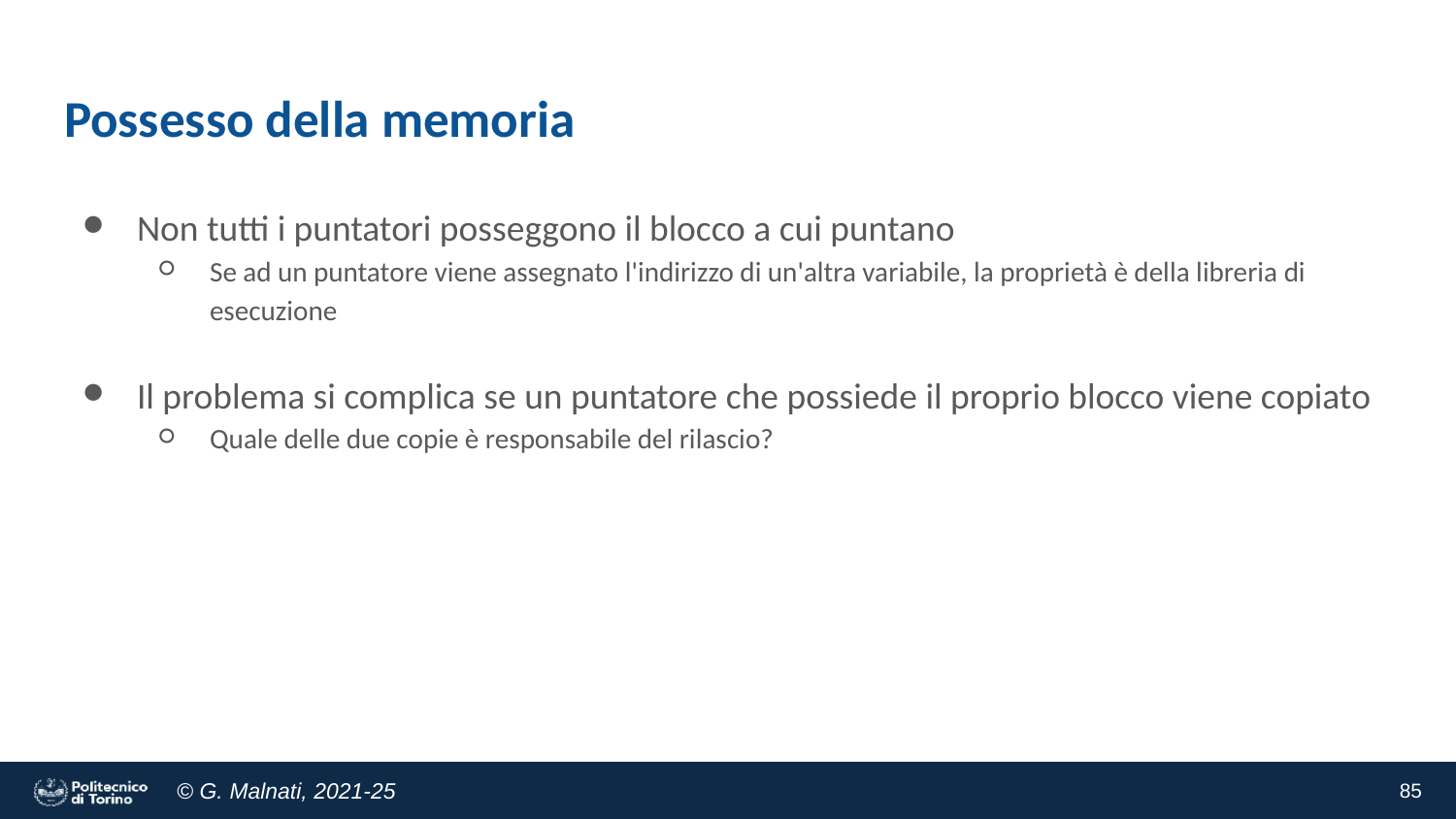

# Possesso della memoria

Non tutti i puntatori posseggono il blocco a cui puntano
Se ad un puntatore viene assegnato l'indirizzo di un'altra variabile, la proprietà è della libreria di esecuzione
Il problema si complica se un puntatore che possiede il proprio blocco viene copiato
Quale delle due copie è responsabile del rilascio?

85